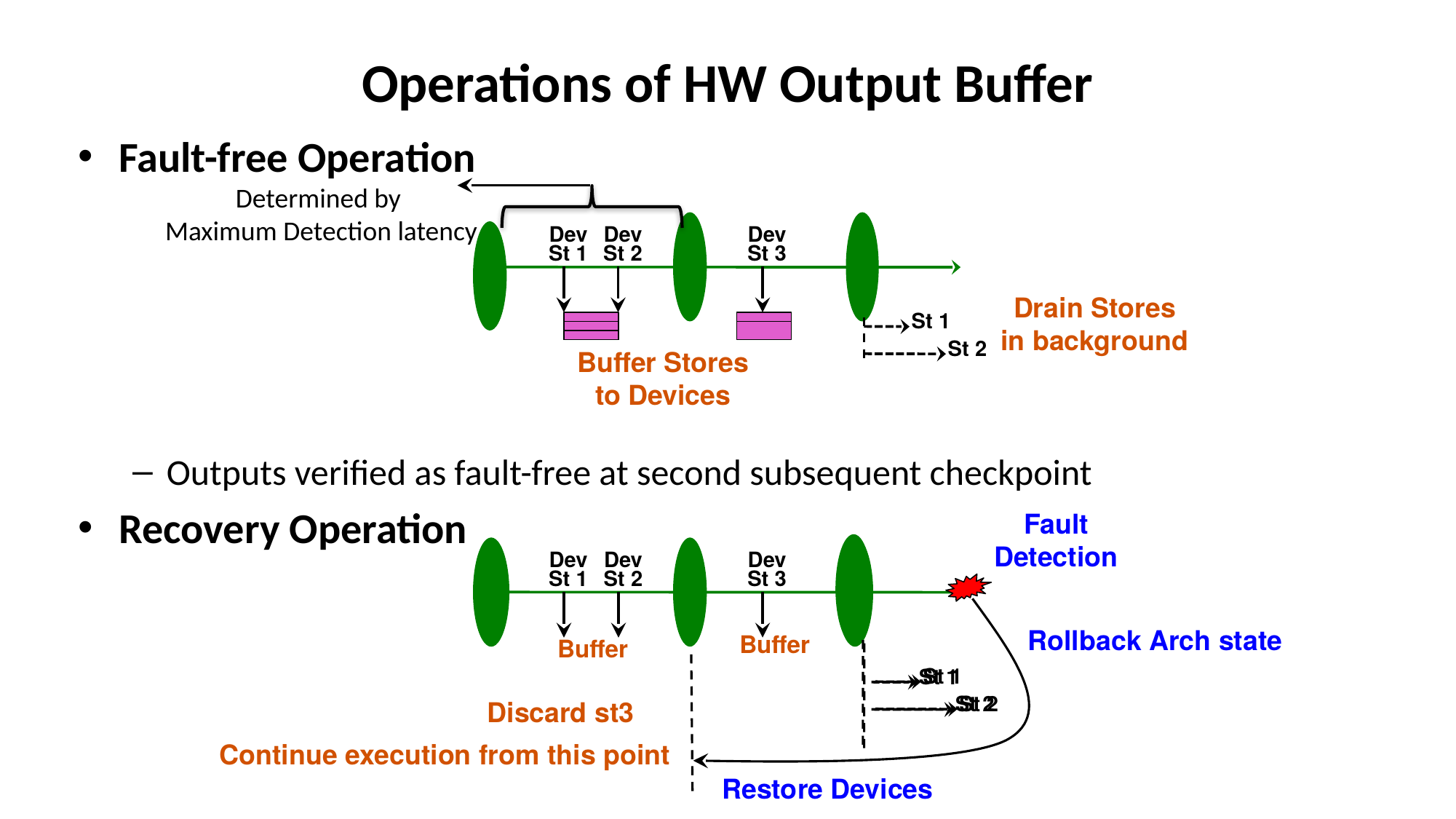

# Operations of HW Output Buffer
Fault-free Operation

Outputs verified as fault-free at second subsequent checkpoint
Recovery Operation

Determined by
 Maximum Detection latency

Dev
St 3

Dev
St 1
Dev
St 2

Buffer Stores
to Devices
Drain Stores
in background
St 1
St 2
Fault
Detection

Dev
St 1
Dev
St 2
Buffer

Dev
St 3
Buffer

Rollback Arch state
St 1
St 2
St 1
St 2
Discard st3
Continue execution from this point
Restore Devices